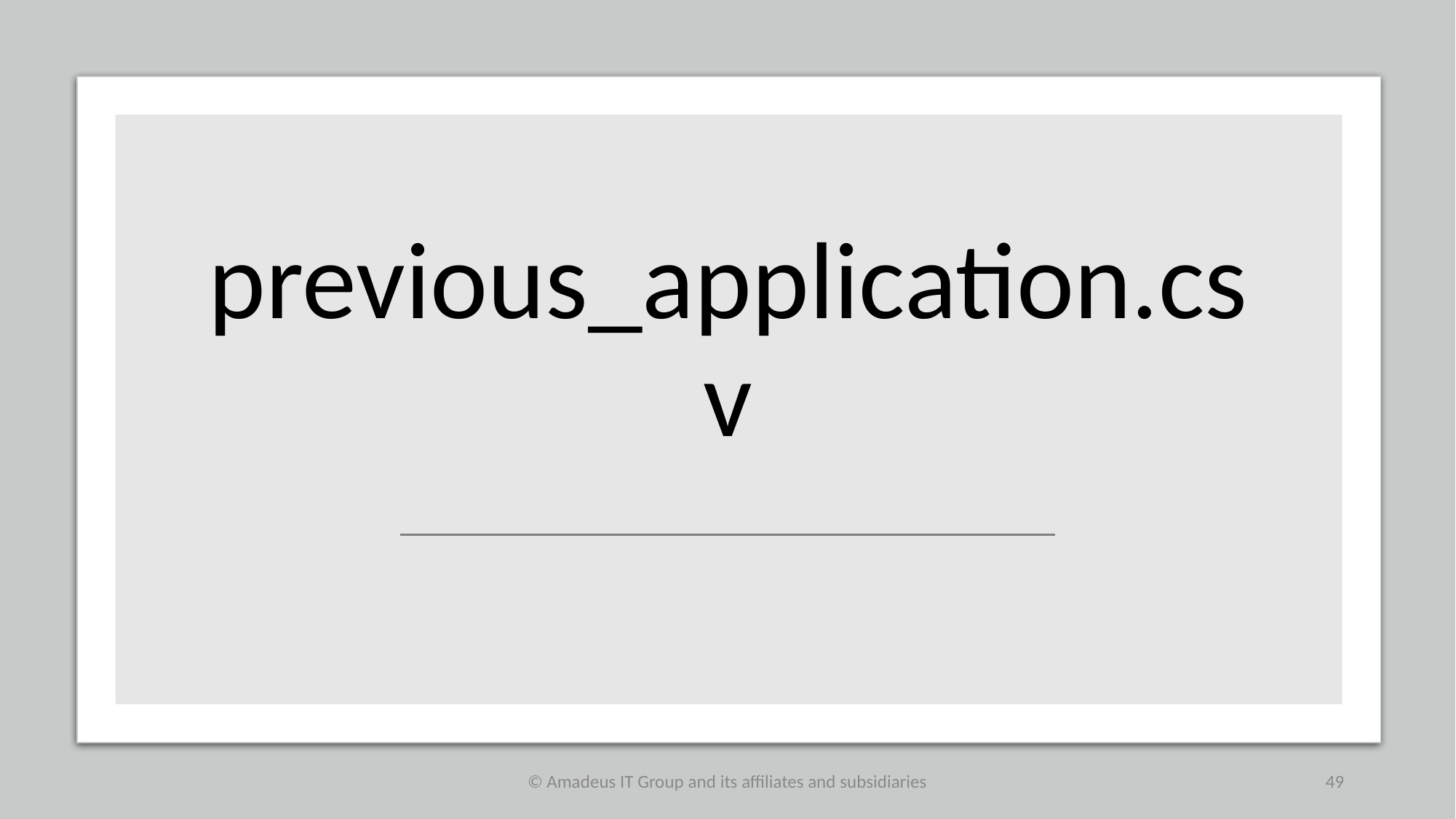

# previous_application.csv
© Amadeus IT Group and its affiliates and subsidiaries
49